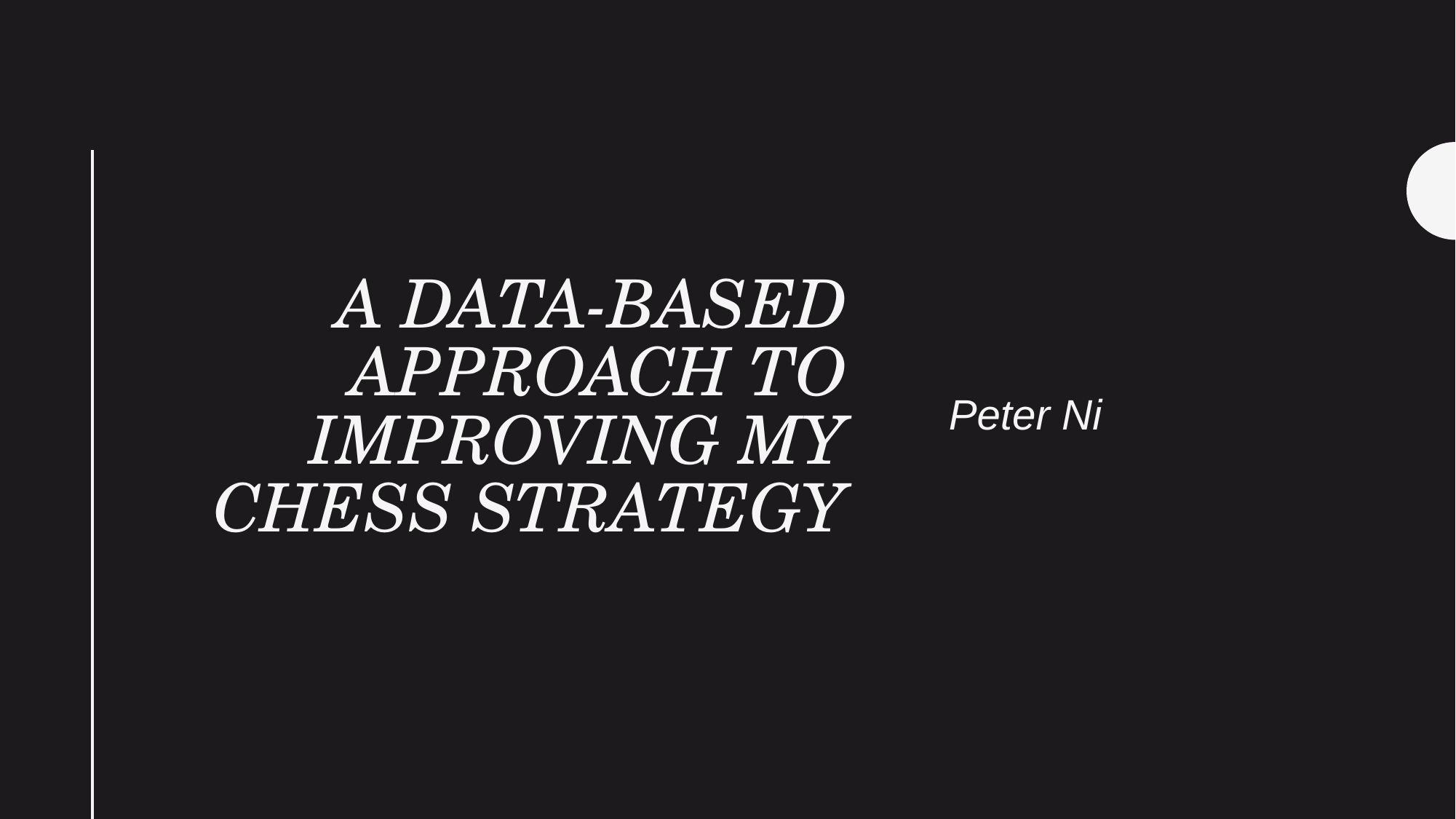

# A Data-based Approach to Improving My Chess Strategy
Peter Ni